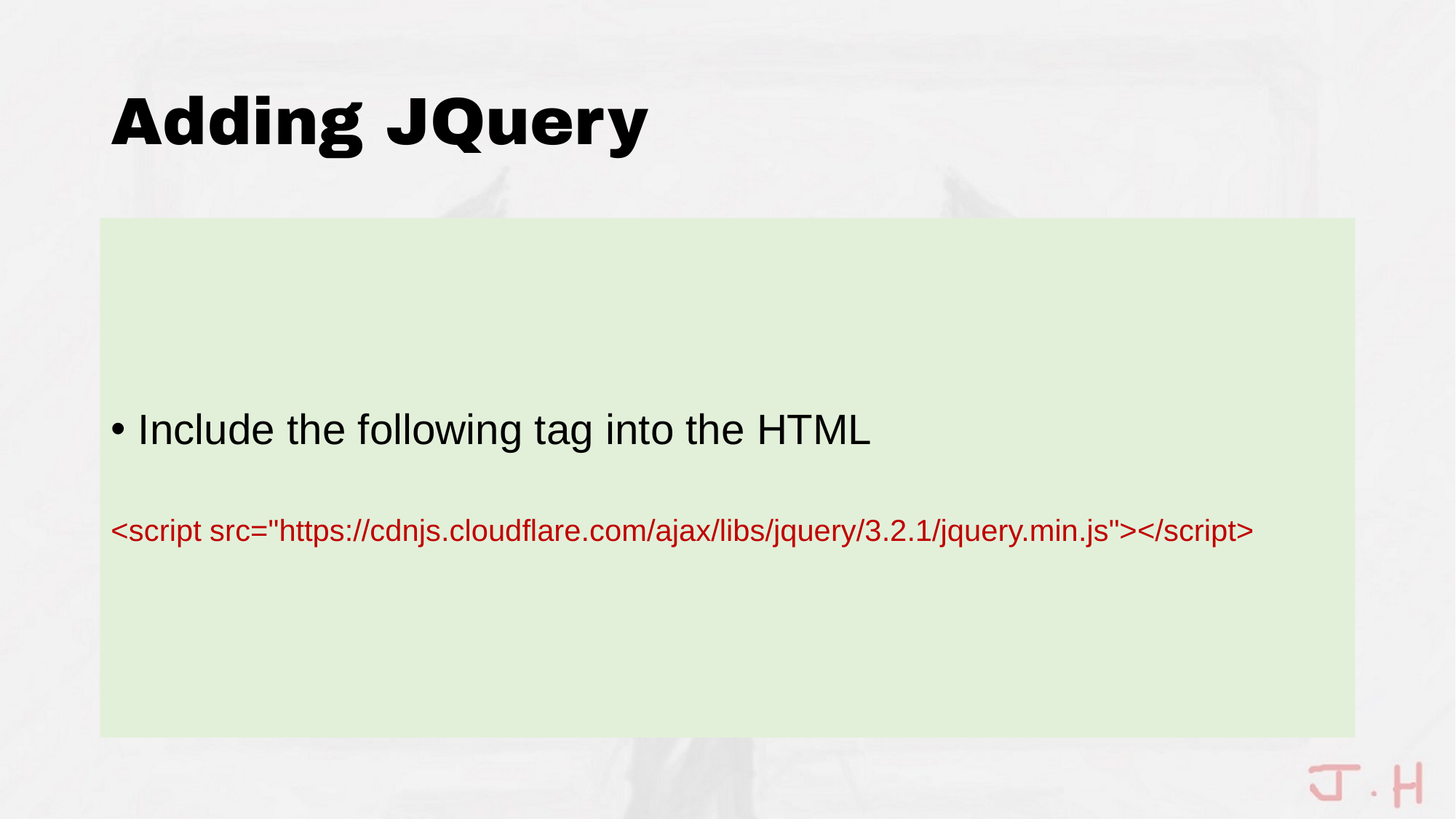

# Adding JQuery
Include the following tag into the HTML
<script src="https://cdnjs.cloudflare.com/ajax/libs/jquery/3.2.1/jquery.min.js"></script>